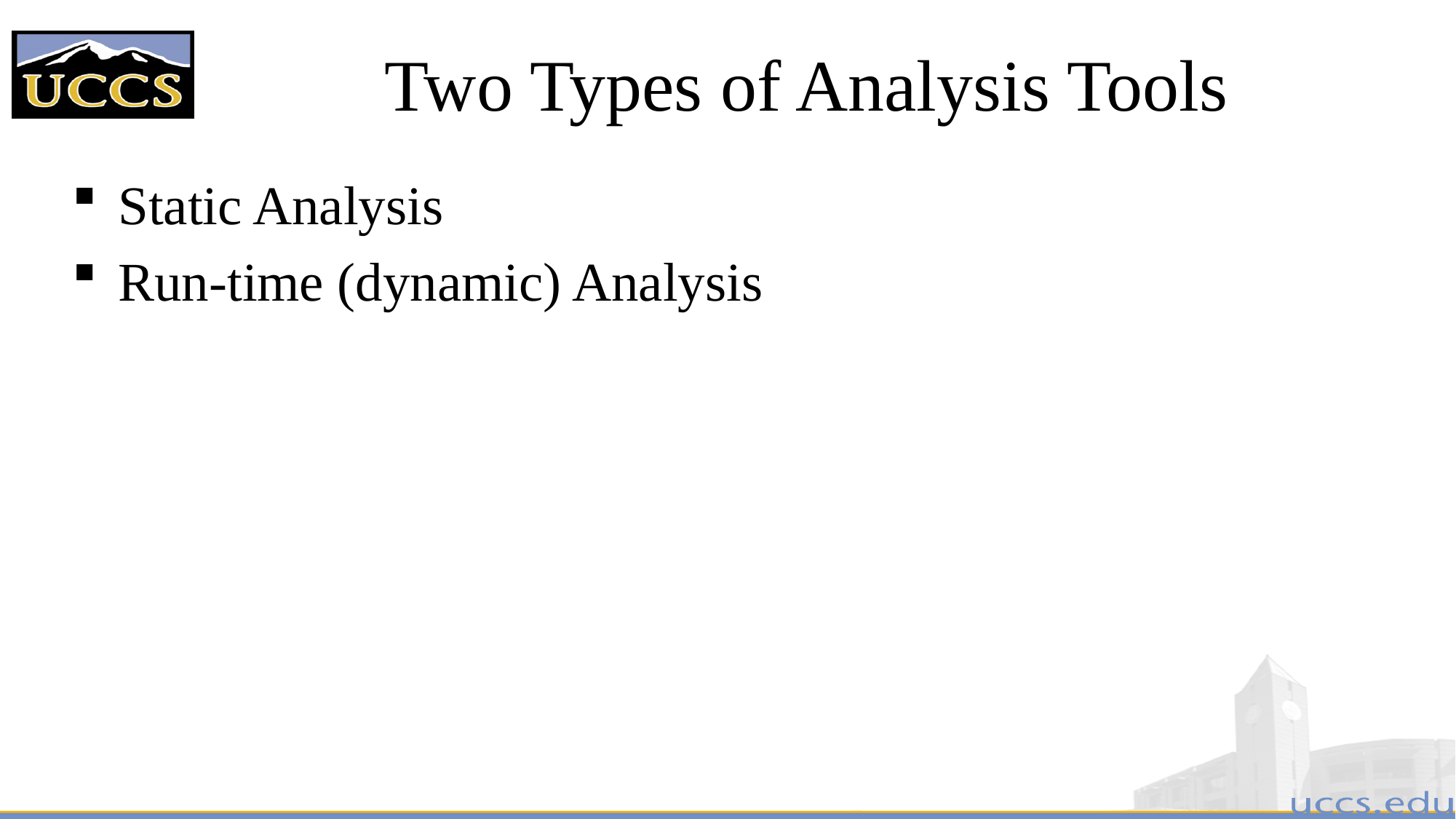

# Two Types of Analysis Tools
Static Analysis
Run-time (dynamic) Analysis